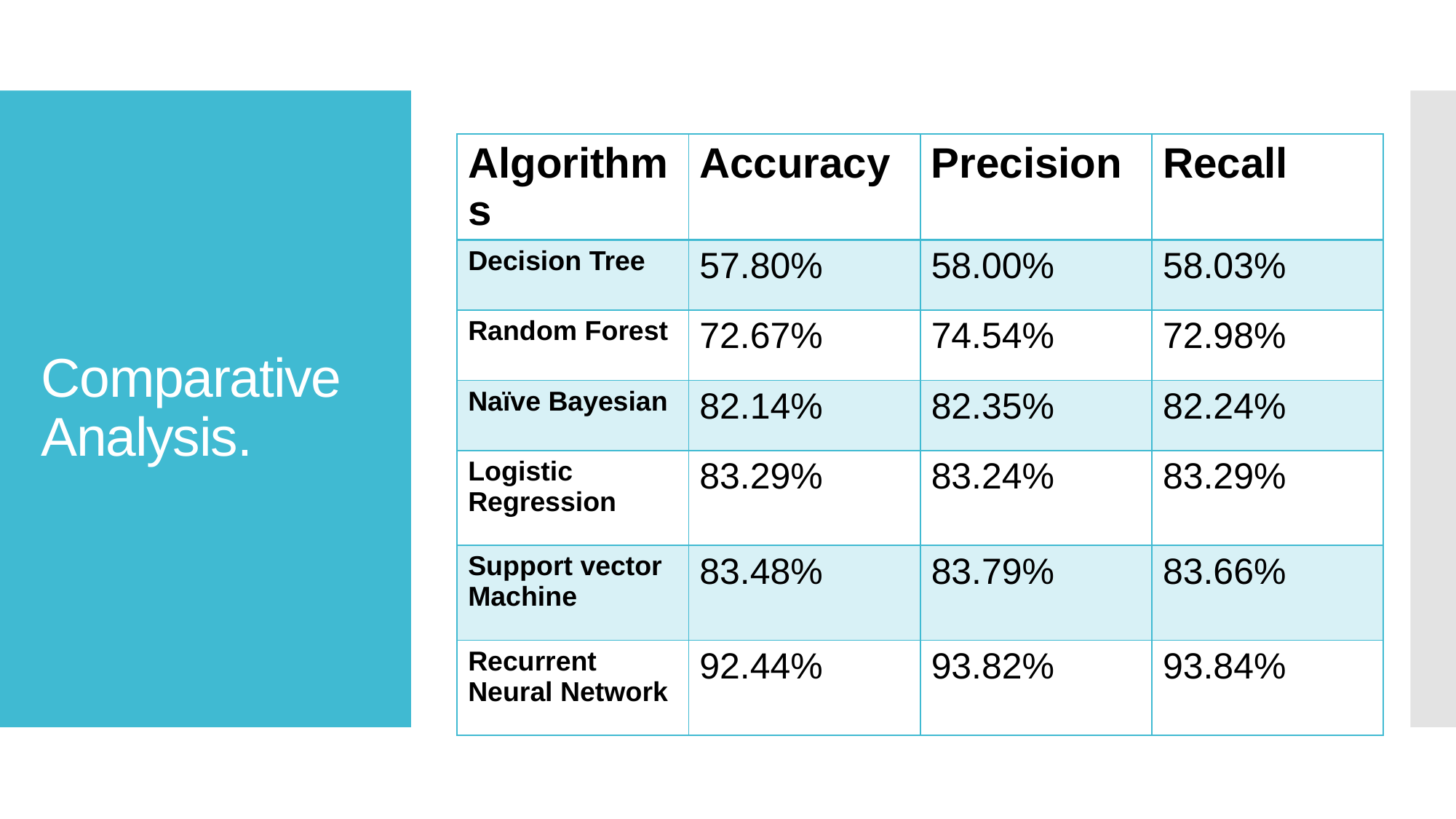

# Comparative Analysis.
| Algorithms | Accuracy | Precision | Recall |
| --- | --- | --- | --- |
| Decision Tree | 57.80% | 58.00% | 58.03% |
| Random Forest | 72.67% | 74.54% | 72.98% |
| Naïve Bayesian | 82.14% | 82.35% | 82.24% |
| Logistic Regression | 83.29% | 83.24% | 83.29% |
| Support vector Machine | 83.48% | 83.79% | 83.66% |
| Recurrent Neural Network | 92.44% | 93.82% | 93.84% |